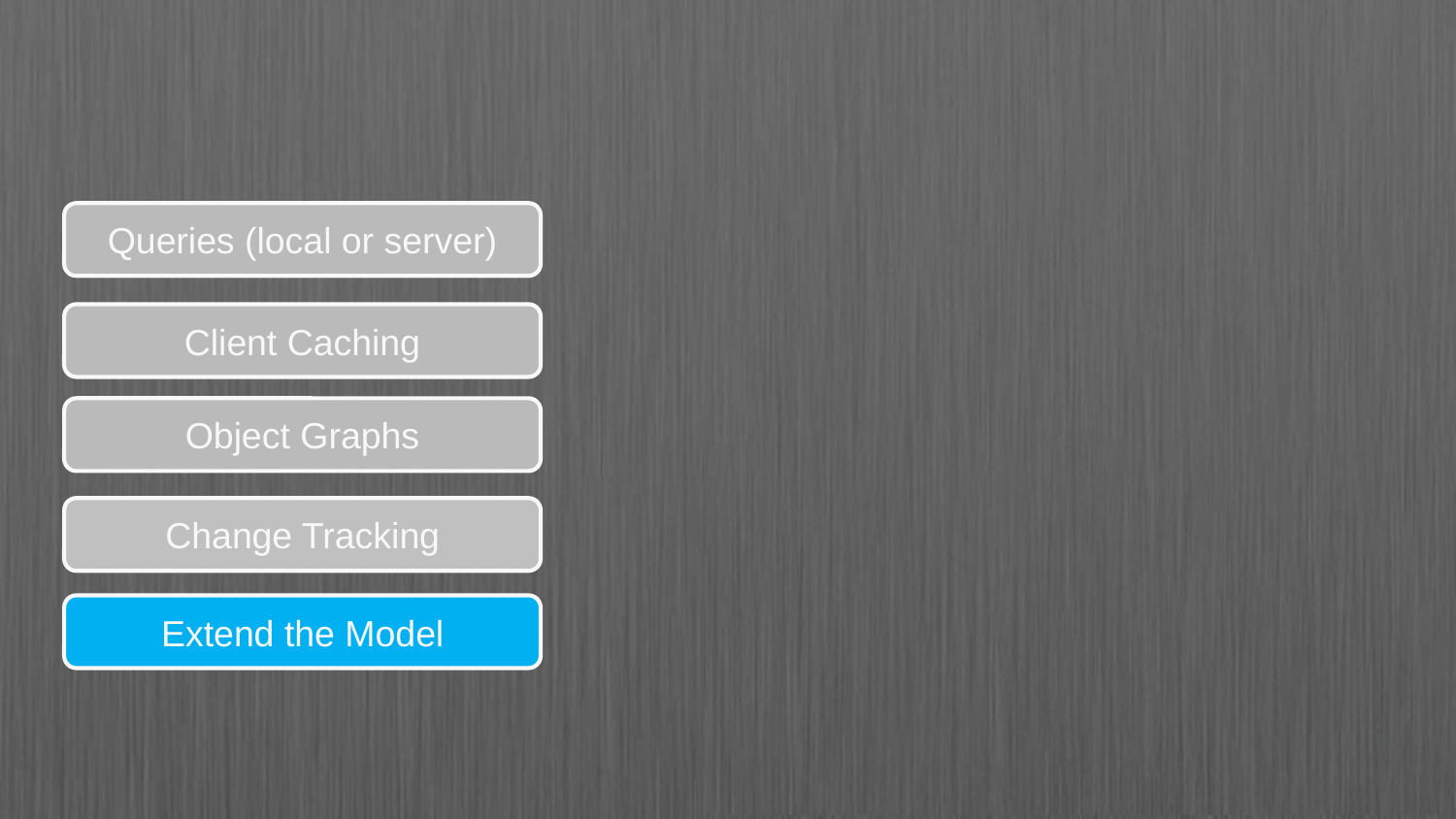

Queries (local or server)
Client Caching
Object Graphs
Change Tracking
Extend the Model